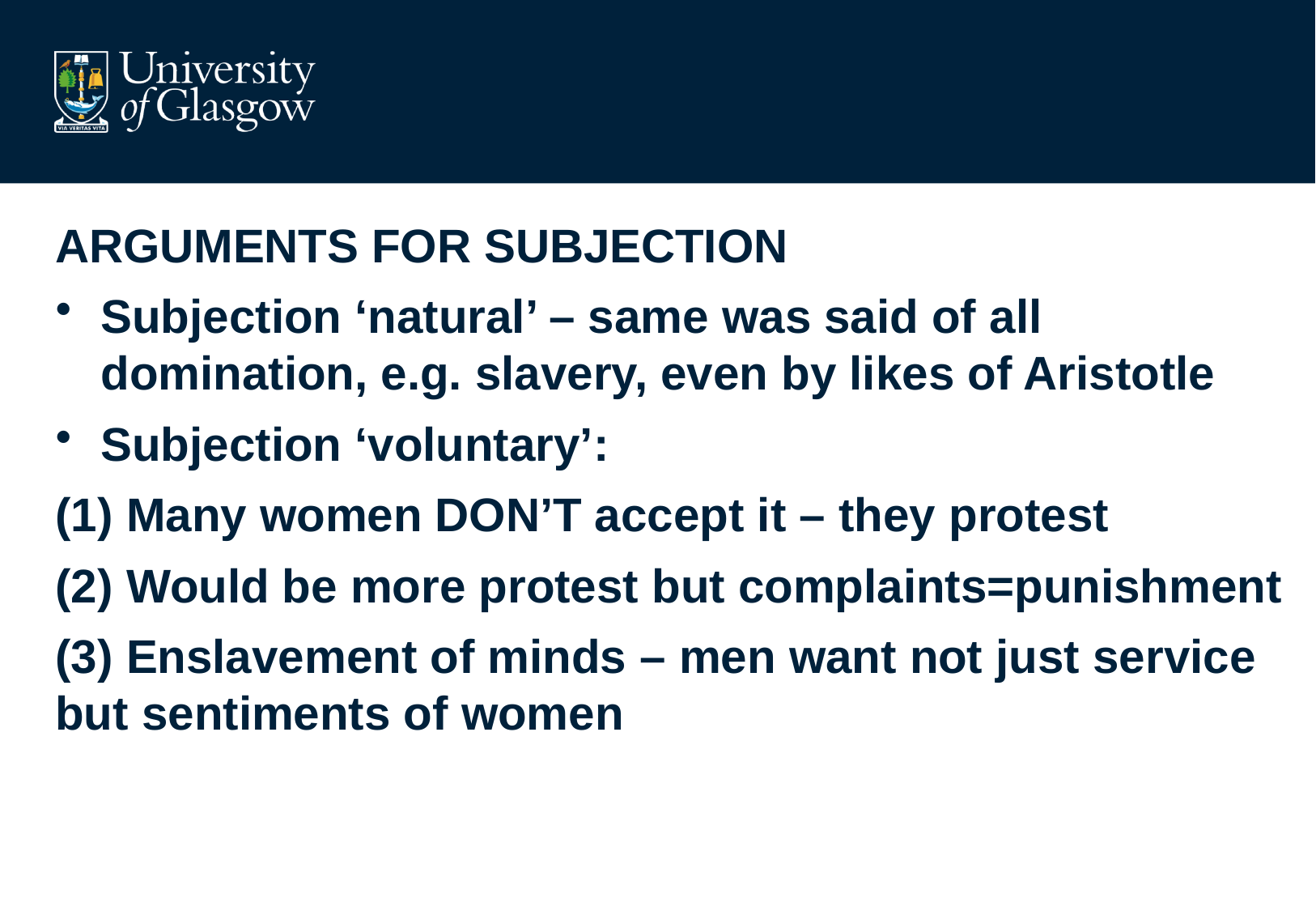

#
ARGUMENTS FOR SUBJECTION
Subjection ‘natural’ – same was said of all domination, e.g. slavery, even by likes of Aristotle
Subjection ‘voluntary’:
(1) Many women DON’T accept it – they protest
(2) Would be more protest but complaints=punishment
(3) Enslavement of minds – men want not just service but sentiments of women